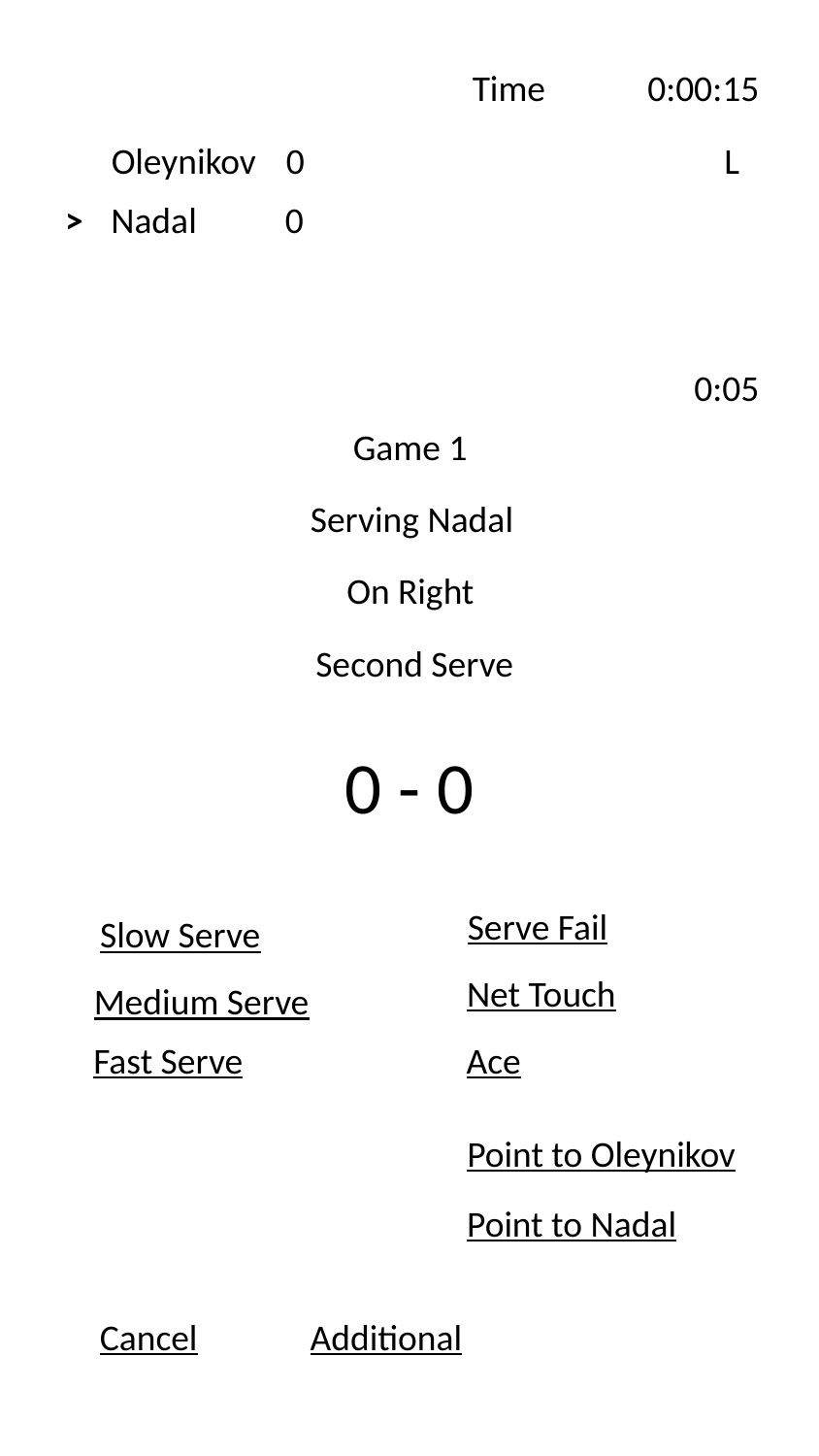

Time
0:00:15
Oleynikov
0
L
>
Nadal
0
0:05
Game 1
Serving Nadal
On Right
Second Serve
0 - 0
Serve Fail
Slow Serve
Net Touch
Medium Serve
Fast Serve
Ace
Point to Oleynikov
Point to Nadal
Cancel
Additional